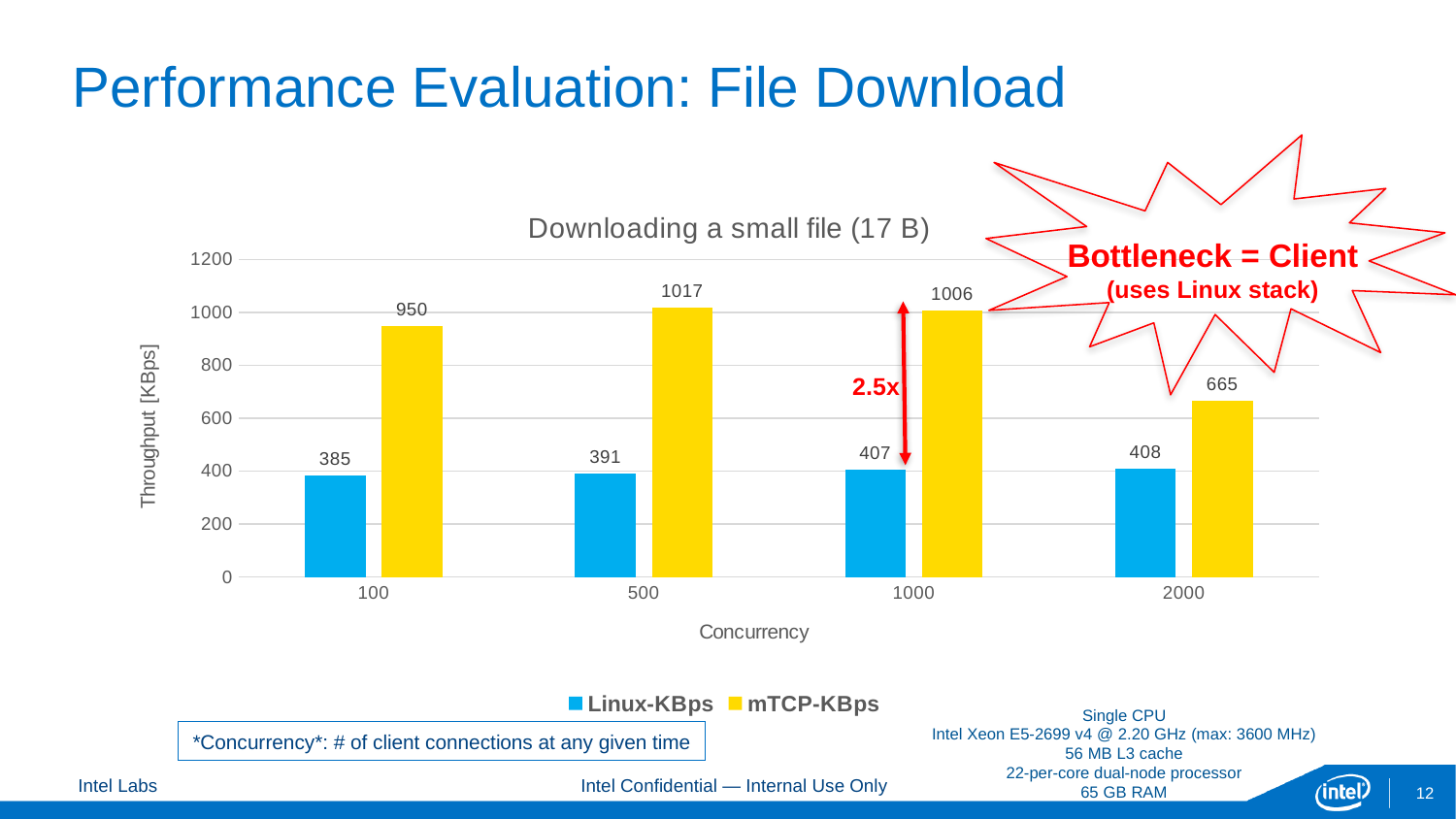

# Performance Evaluation: File Download

Bottleneck = Client
(uses Linux stack)

### Chart: Downloading a small file (17 B)

| Category | Linux-KBps | mTCP-KBps |
|---|---|---|
| 100 | 385.0 | 950.0 |
| 500 | 391.0 | 1017.0 |
| 1000 | 407.0 | 1006.0 |
| 2000 | 408.0 | 665.0 |
2.5x
Single CPU
Intel Xeon E5-2699 v4 @ 2.20 GHz (max: 3600 MHz)
56 MB L3 cache
22-per-core dual-node processor
65 GB RAM

*Concurrency*: # of client connections at any given time
12